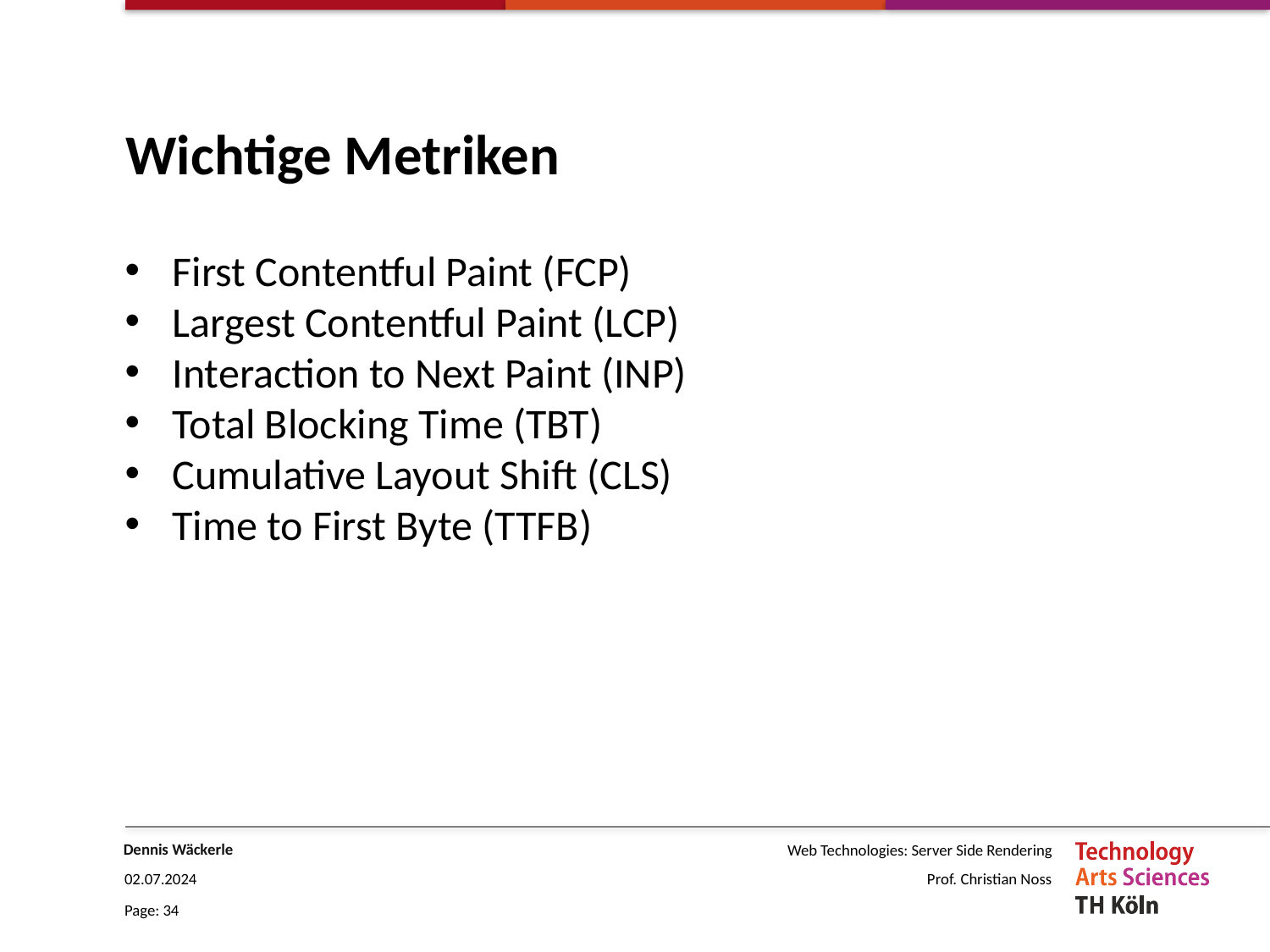

# Wichtige Metriken
First Contentful Paint (FCP)
Largest Contentful Paint (LCP)
Interaction to Next Paint (INP)
Total Blocking Time (TBT)
Cumulative Layout Shift (CLS)
Time to First Byte (TTFB)